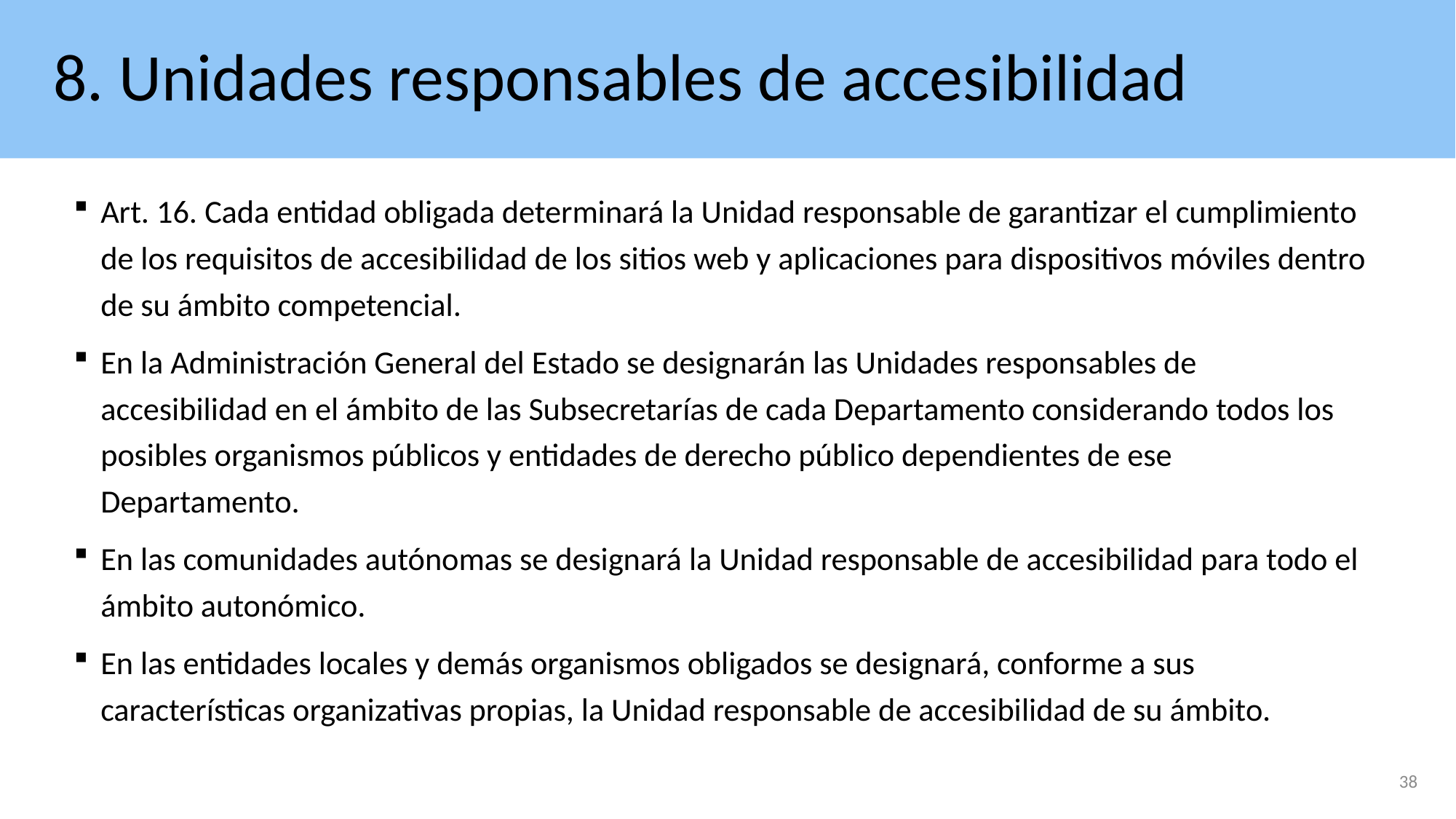

# 8. Unidades responsables de accesibilidad
Art. 16. Cada entidad obligada determinará la Unidad responsable de garantizar el cumplimiento de los requisitos de accesibilidad de los sitios web y aplicaciones para dispositivos móviles dentro de su ámbito competencial.
En la Administración General del Estado se designarán las Unidades responsables de accesibilidad en el ámbito de las Subsecretarías de cada Departamento considerando todos los posibles organismos públicos y entidades de derecho público dependientes de ese Departamento.
En las comunidades autónomas se designará la Unidad responsable de accesibilidad para todo el ámbito autonómico.
En las entidades locales y demás organismos obligados se designará, conforme a sus características organizativas propias, la Unidad responsable de accesibilidad de su ámbito.
38